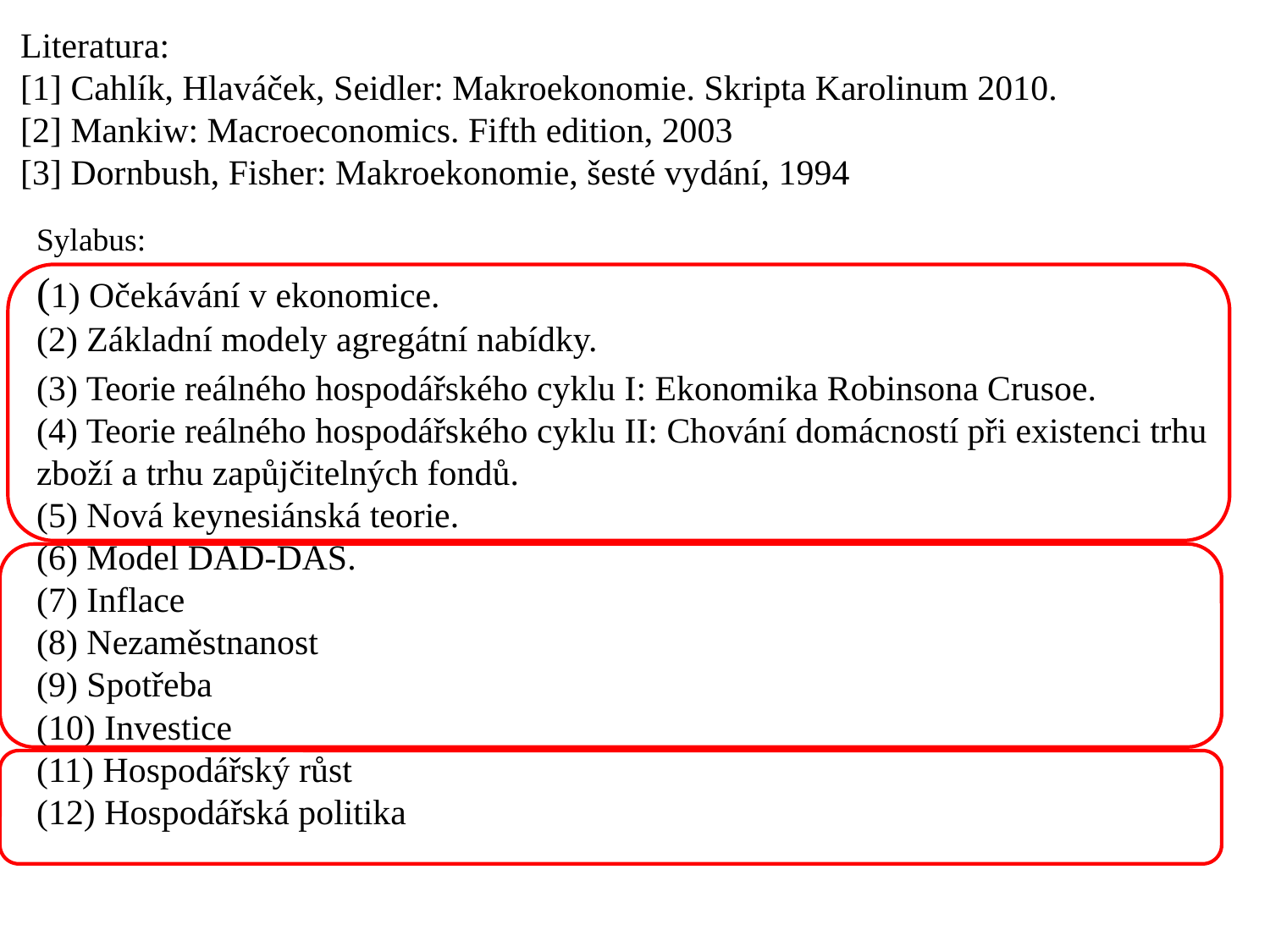

Literatura:
[1] Cahlík, Hlaváček, Seidler: Makroekonomie. Skripta Karolinum 2010.
[2] Mankiw: Macroeconomics. Fifth edition, 2003
[3] Dornbush, Fisher: Makroekonomie, šesté vydání, 1994
Sylabus:
(1) Očekávání v ekonomice.
(2) Základní modely agregátní nabídky.
(3) Teorie reálného hospodářského cyklu I: Ekonomika Robinsona Crusoe.
(4) Teorie reálného hospodářského cyklu II: Chování domácností při existenci trhu zboží a trhu zapůjčitelných fondů.
(5) Nová keynesiánská teorie.
(6) Model DAD-DAS.
(7) Inflace
(8) Nezaměstnanost
(9) Spotřeba
(10) Investice
(11) Hospodářský růst
(12) Hospodářská politika